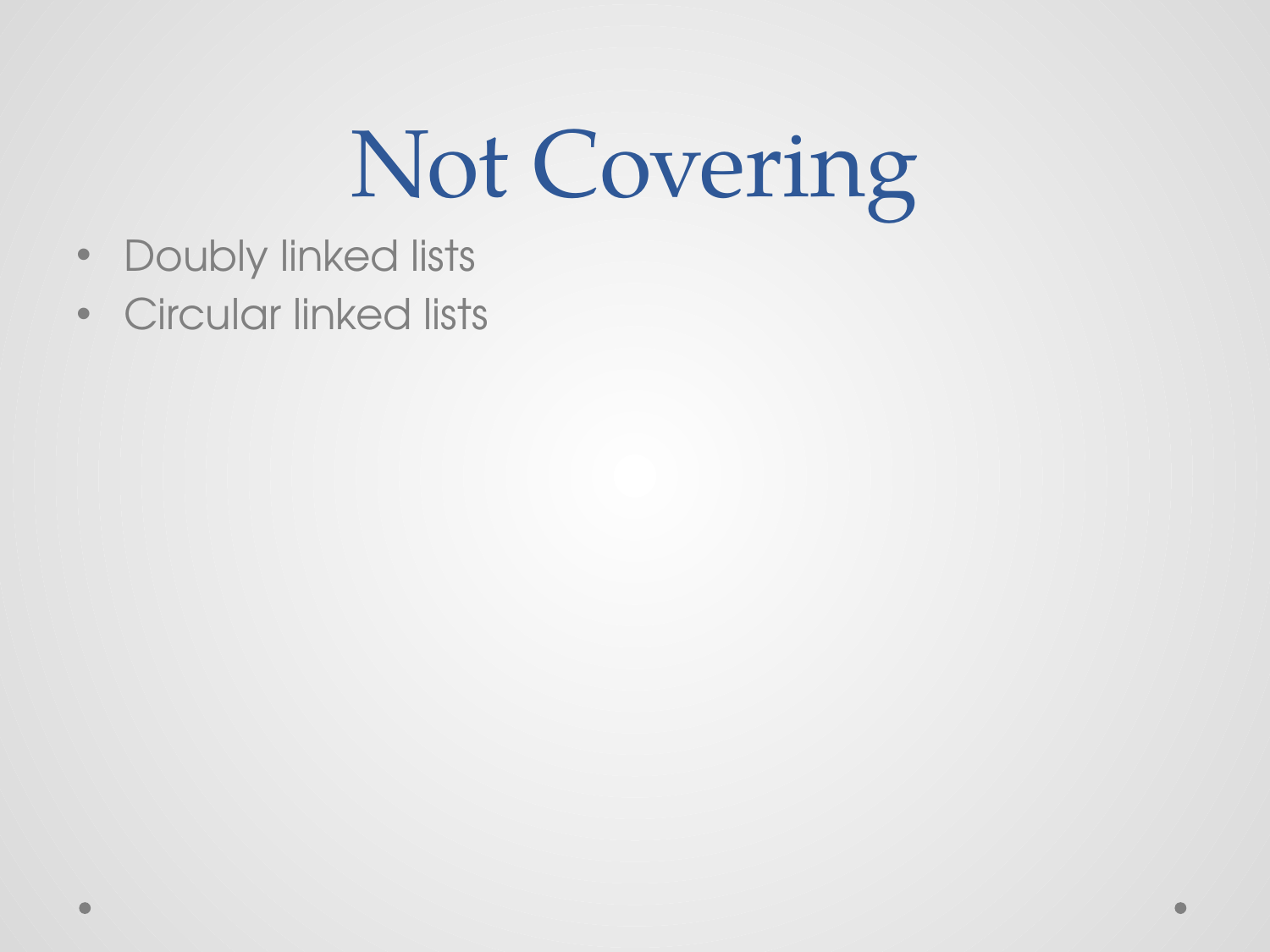

# Not Covering
Doubly linked lists
Circular linked lists